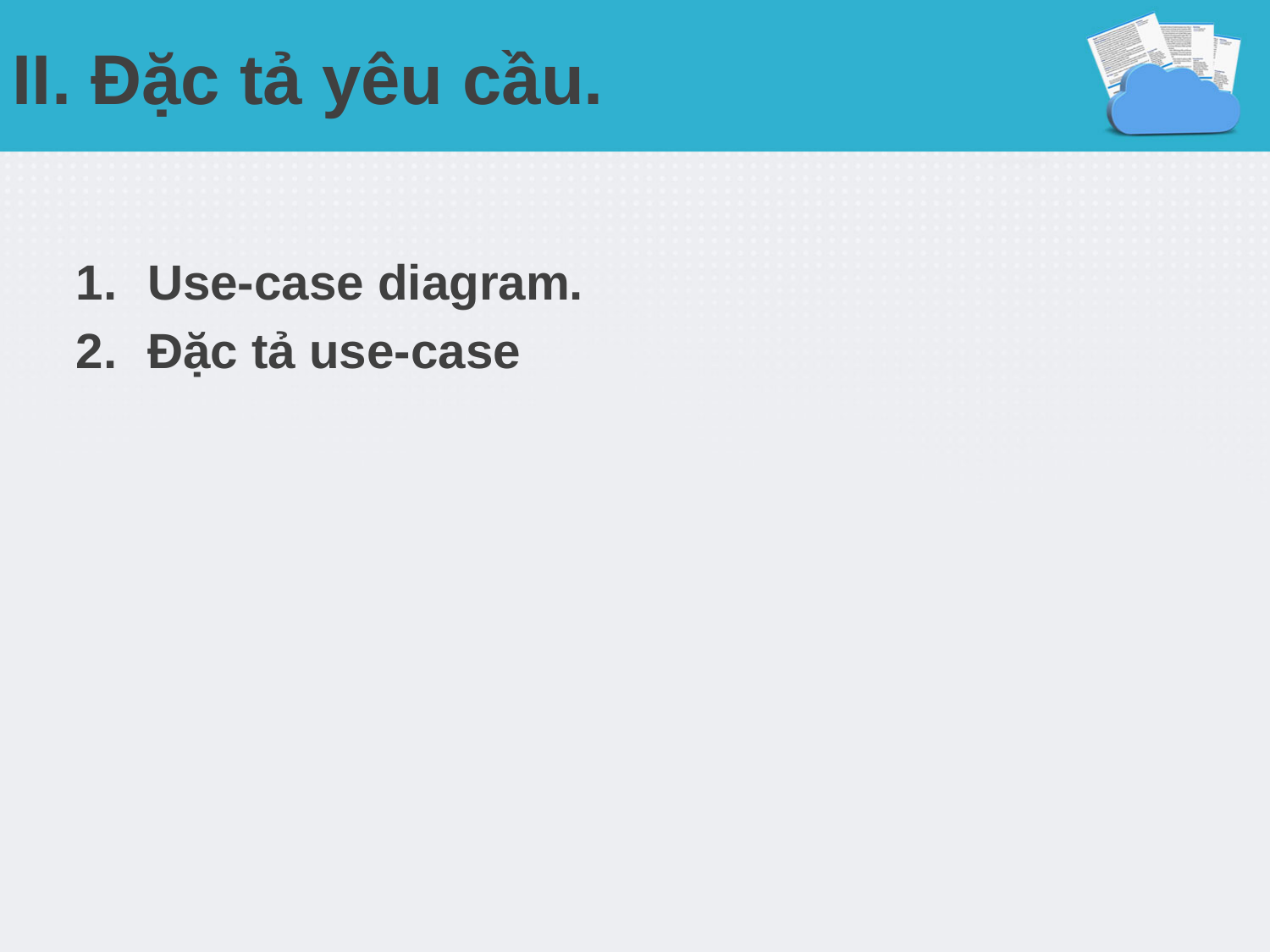

# II. Đặc tả yêu cầu.
Use-case diagram.
Đặc tả use-case